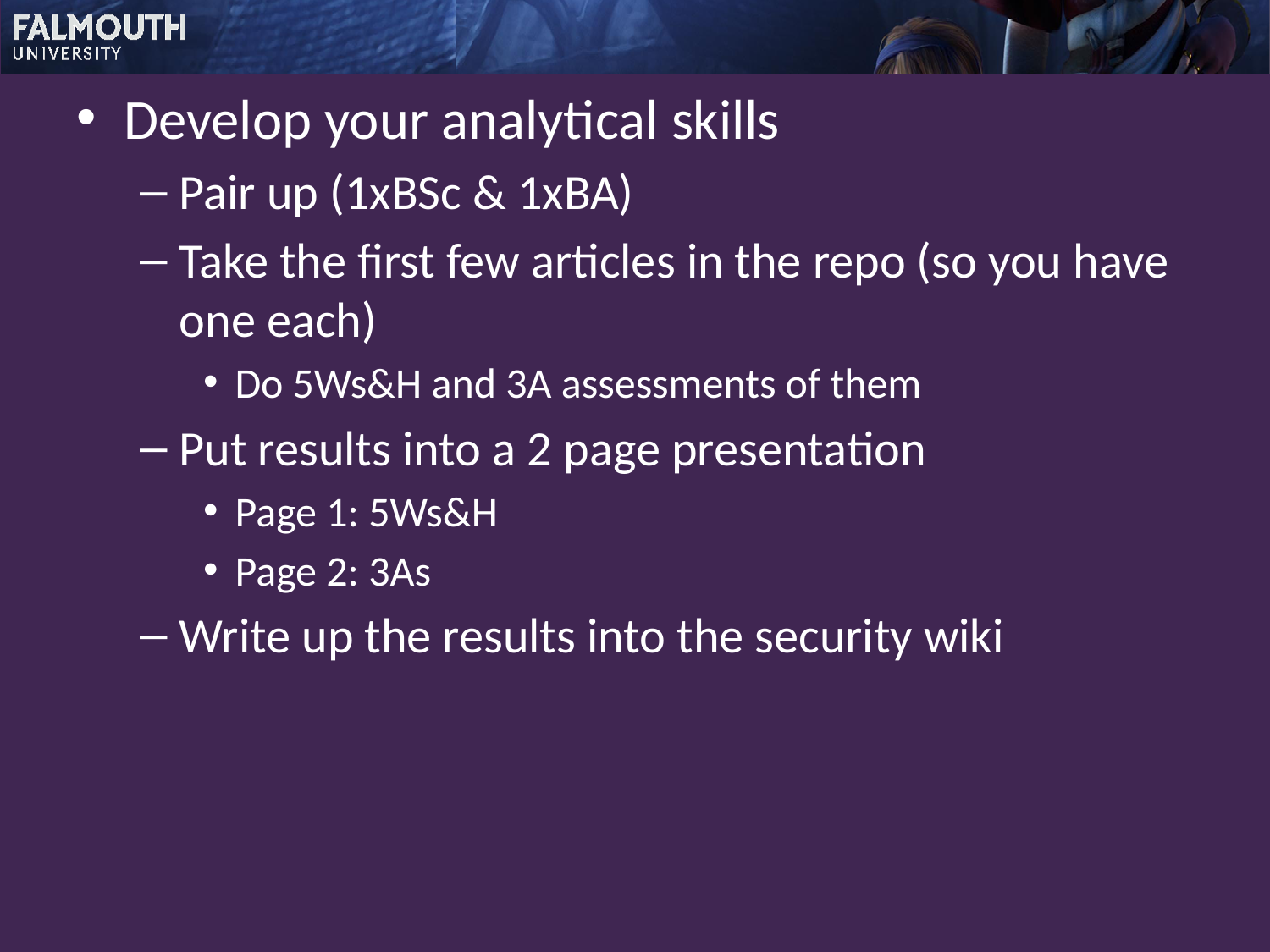

Develop your analytical skills
Pair up (1xBSc & 1xBA)
Take the first few articles in the repo (so you have one each)
Do 5Ws&H and 3A assessments of them
Put results into a 2 page presentation
Page 1: 5Ws&H
Page 2: 3As
Write up the results into the security wiki